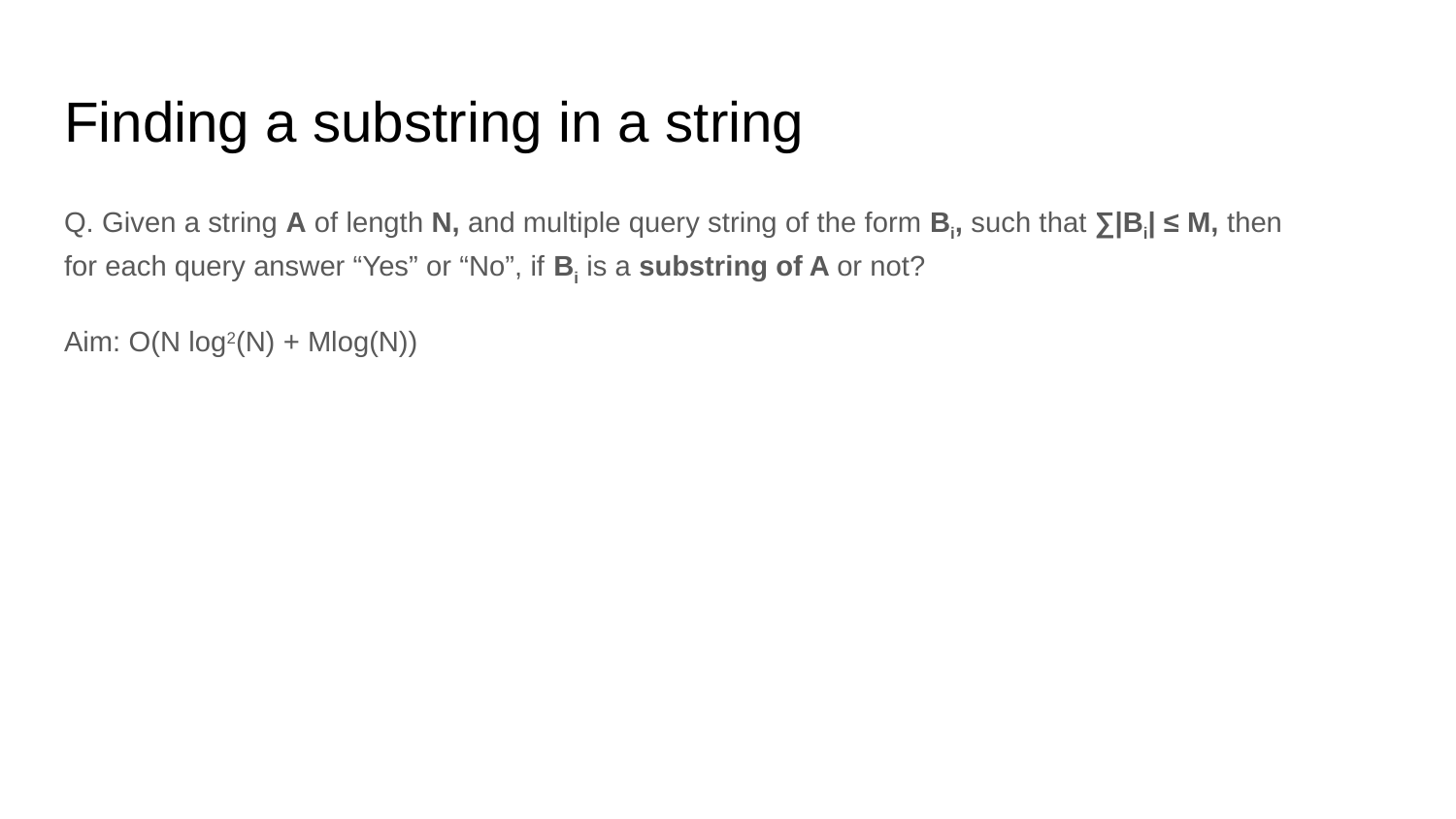

# Finding a substring in a string

Q. Given a string A of length N, and multiple query string of the form Bi, such that ∑|Bi| ≤ M, then for each query answer “Yes” or “No”, if Bi is a substring of A or not?
Aim: O(N log2(N) + Mlog(N))